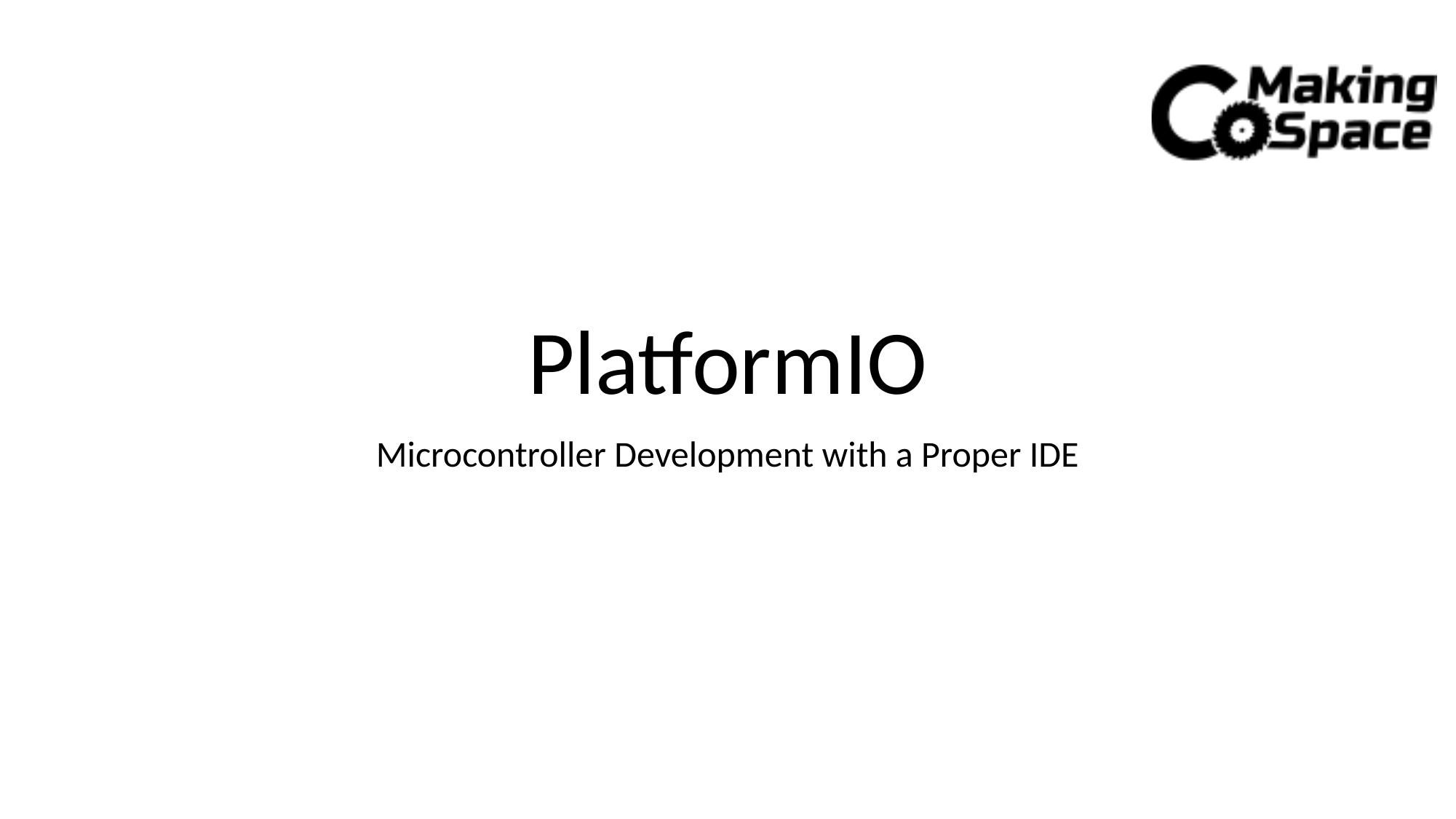

# PlatformIO
Microcontroller Development with a Proper IDE